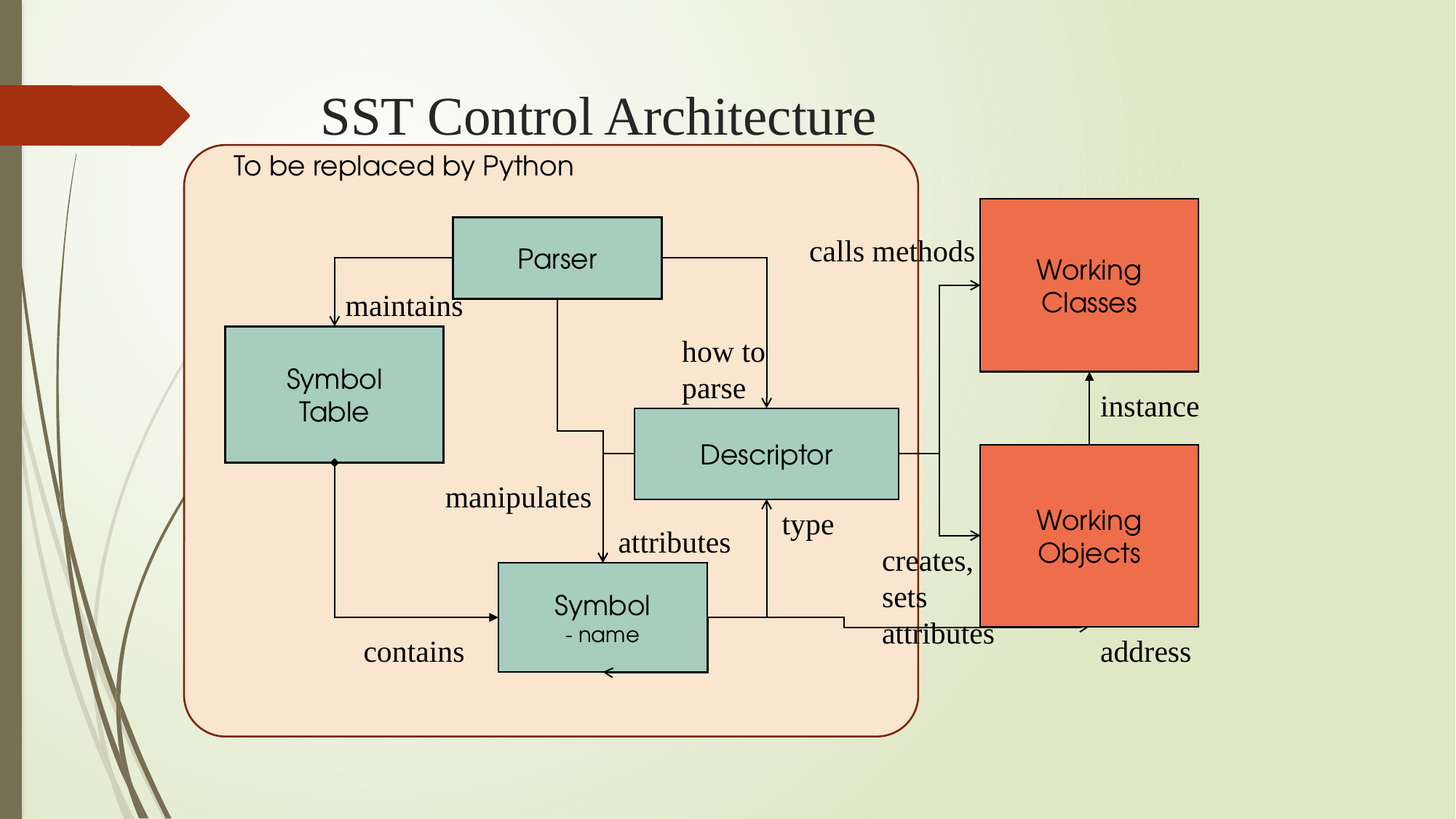

# SST Control Architecture
To be replaced by Python

Working
Classes
Parser
calls methods
maintains
Symbol
Table
how to
parse
instance
Descriptor
Working
Objects
manipulates
type
attributes
creates,
sets
attributes
Symbol
- name
contains
address